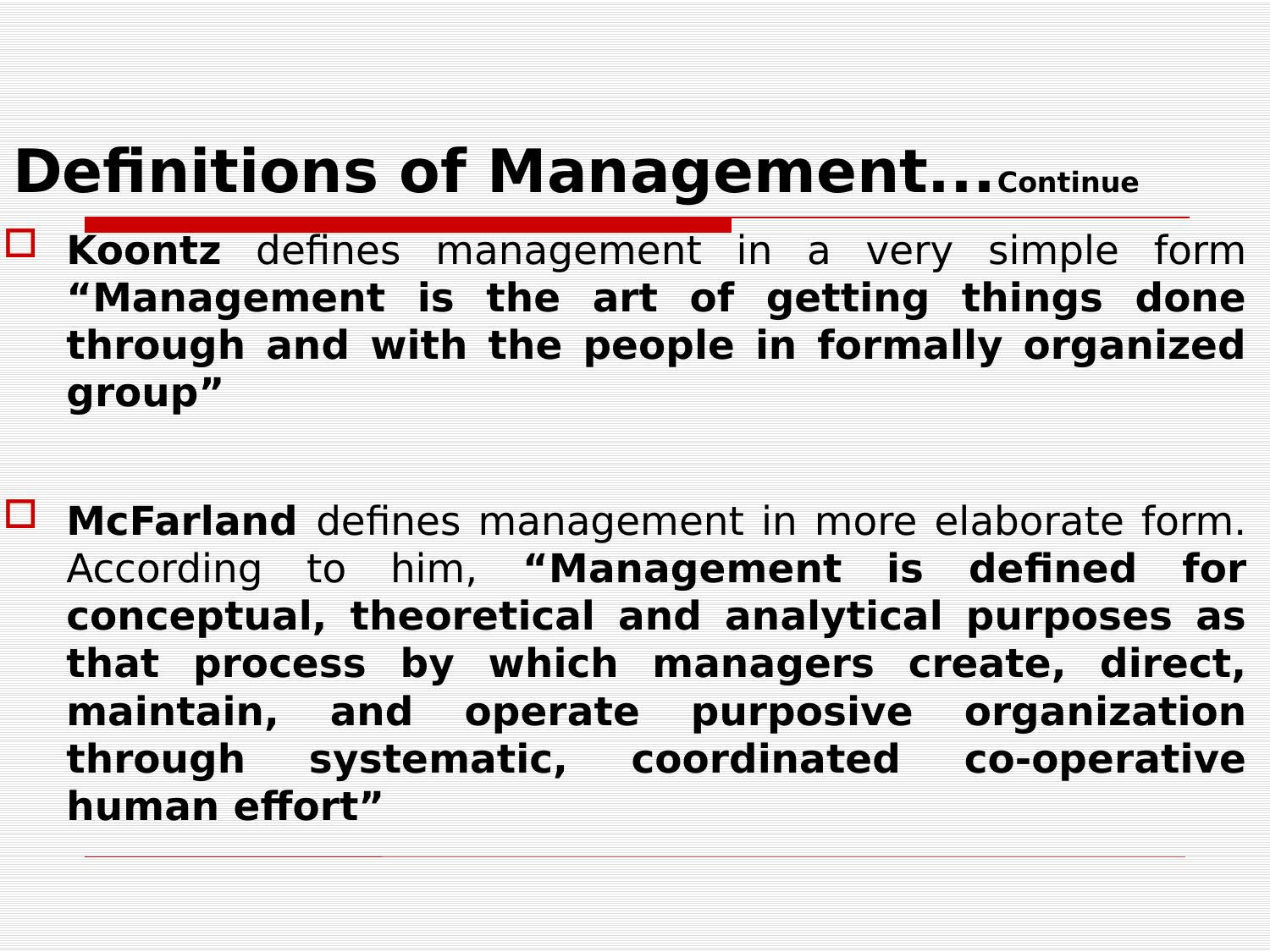

# Definitions of Management...Continue
Koontz defines management in a very simple form “Management is the art of getting things done through and with the people in formally organized group”

McFarland defines management in more elaborate form. According to him, “Management is defined for conceptual, theoretical and analytical purposes as that process by which managers create, direct, maintain, and operate purposive organization through systematic, coordinated co-operative human effort”